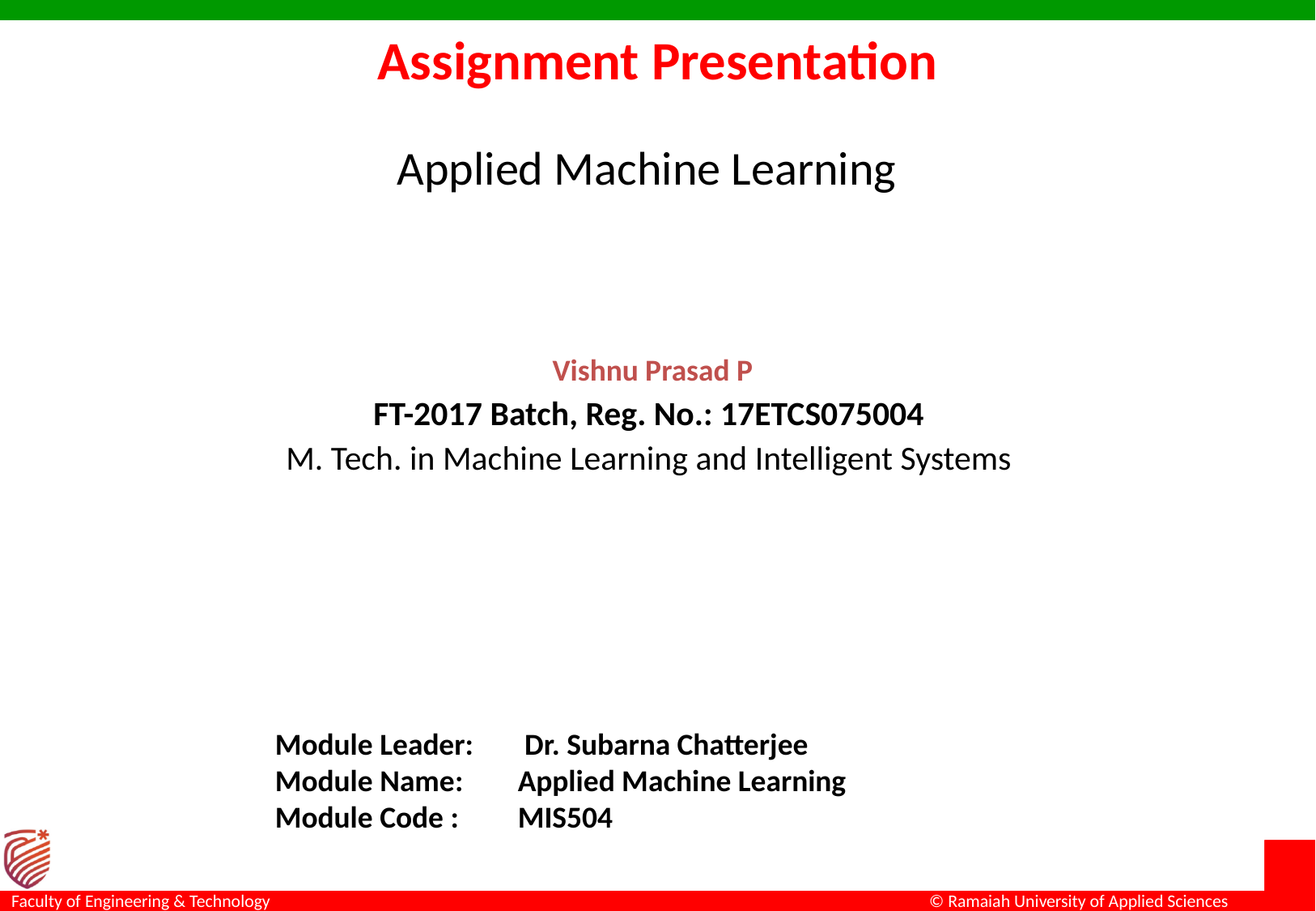

Assignment Presentation
Applied Machine Learning
Vishnu Prasad P
FT-2017 Batch, Reg. No.: 17ETCS075004
M. Tech. in Machine Learning and Intelligent Systems
Module Leader: 	 Dr. Subarna Chatterjee
Module Name: 	Applied Machine Learning
Module Code : 	MIS504